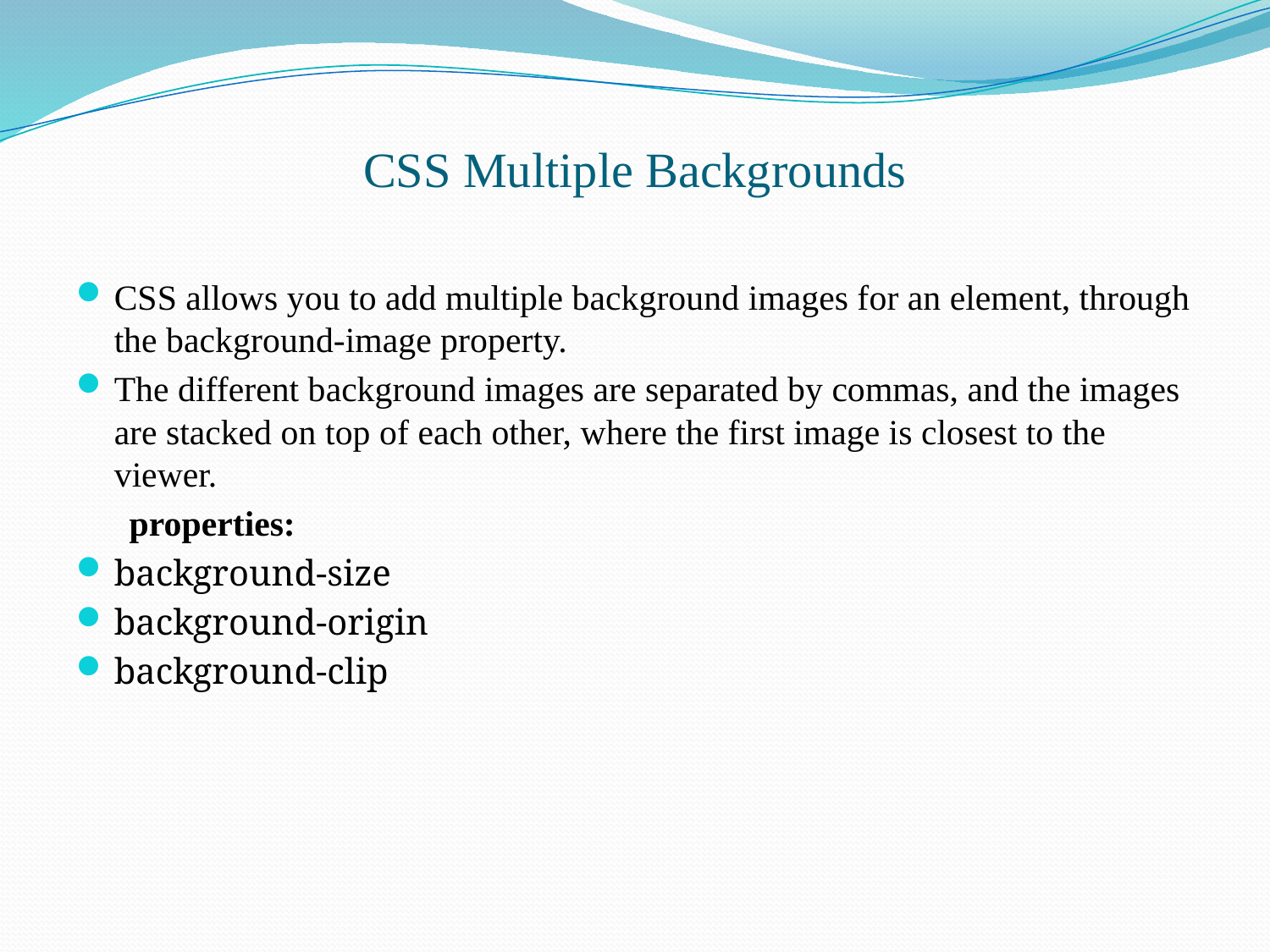

# CSS Multiple Backgrounds
CSS allows you to add multiple background images for an element, through the background-image property.
The different background images are separated by commas, and the images are stacked on top of each other, where the first image is closest to the viewer.
      properties:
background-size
background-origin
background-clip